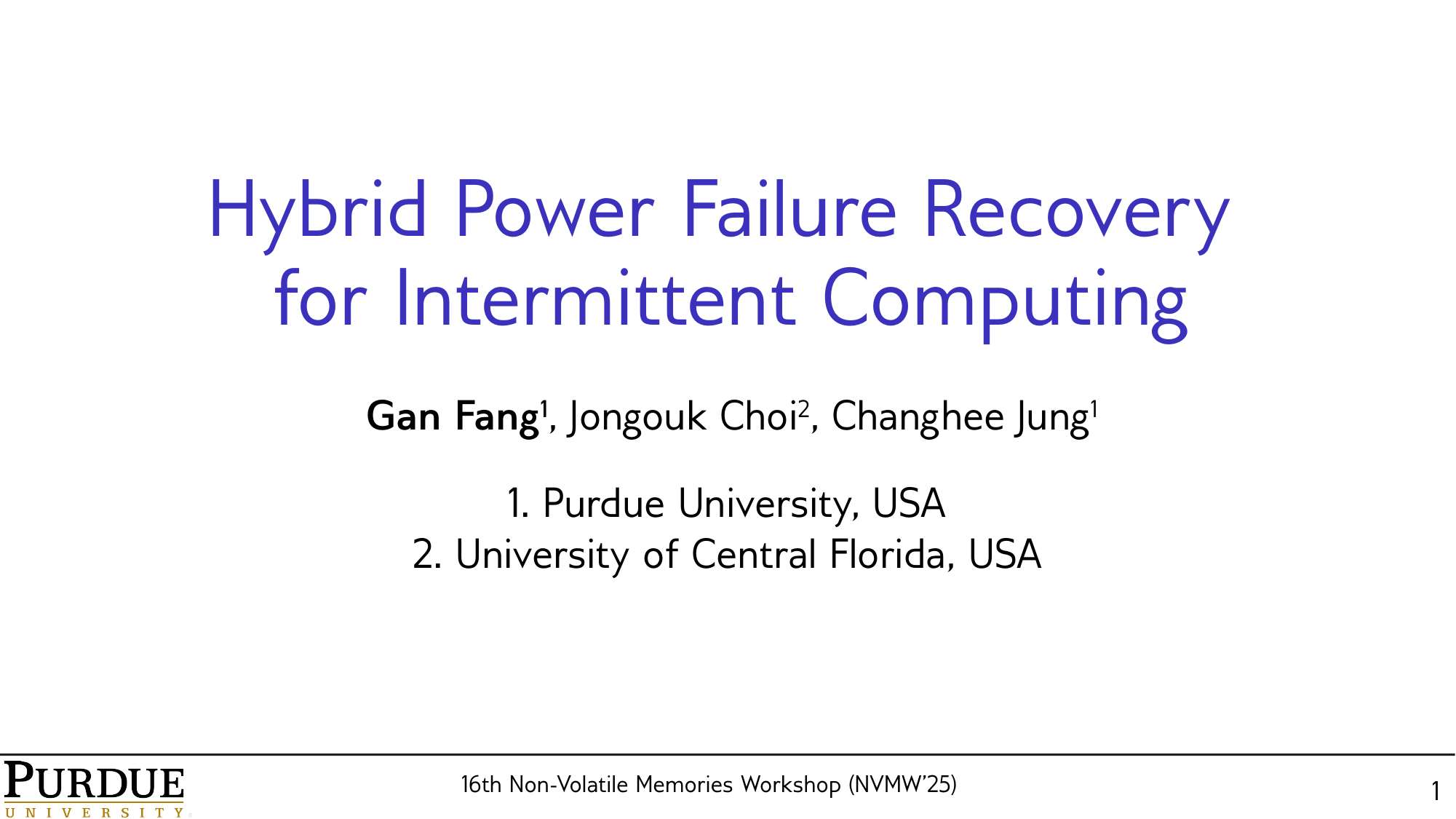

Hybrid Power Failure Recovery
for Intermittent Computing
Gan Fang1, Jongouk Choi2, Changhee Jung1
1. Purdue University, USA
2. University of Central Florida, USA
1